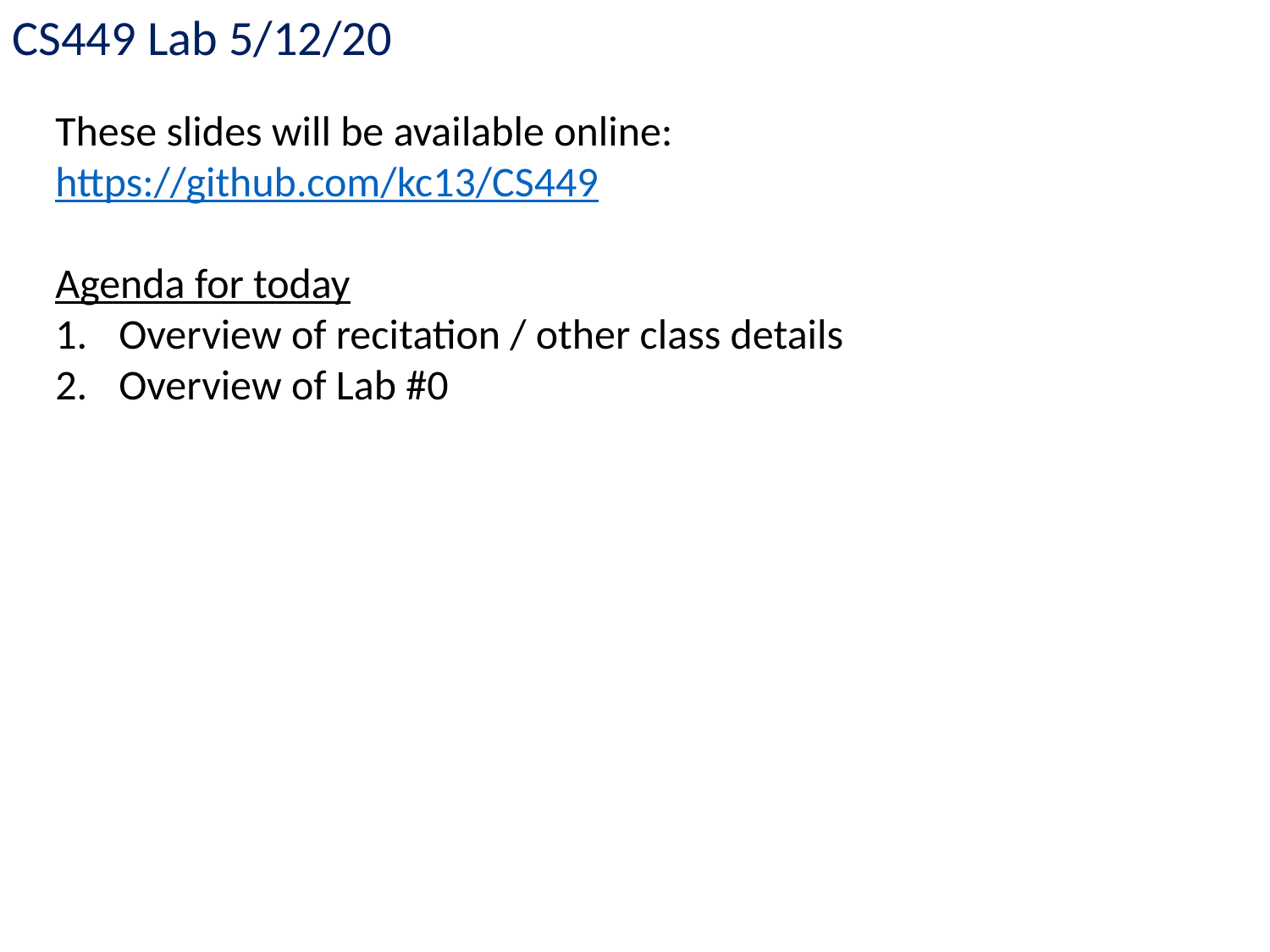

CS449 Lab 5/12/20
These slides will be available online:
https://github.com/kc13/CS449

Agenda for today
Overview of recitation / other class details
Overview of Lab #0